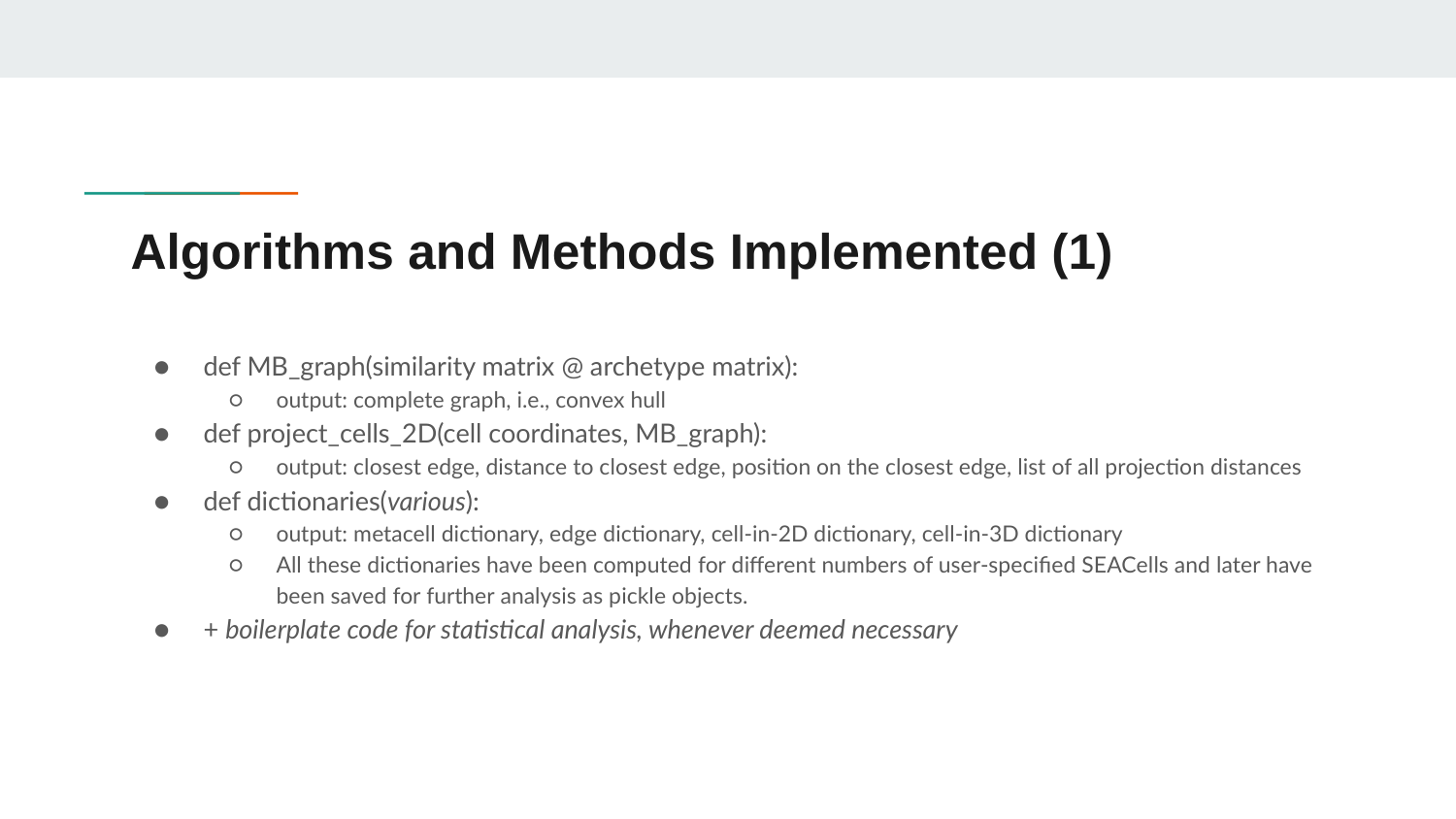

# Algorithms and Methods Implemented (1)
def MB_graph(similarity matrix @ archetype matrix):
output: complete graph, i.e., convex hull
def project_cells_2D(cell coordinates, MB_graph):
output: closest edge, distance to closest edge, position on the closest edge, list of all projection distances
def dictionaries(various):
output: metacell dictionary, edge dictionary, cell-in-2D dictionary, cell-in-3D dictionary
All these dictionaries have been computed for different numbers of user-specified SEACells and later have been saved for further analysis as pickle objects.
+ boilerplate code for statistical analysis, whenever deemed necessary